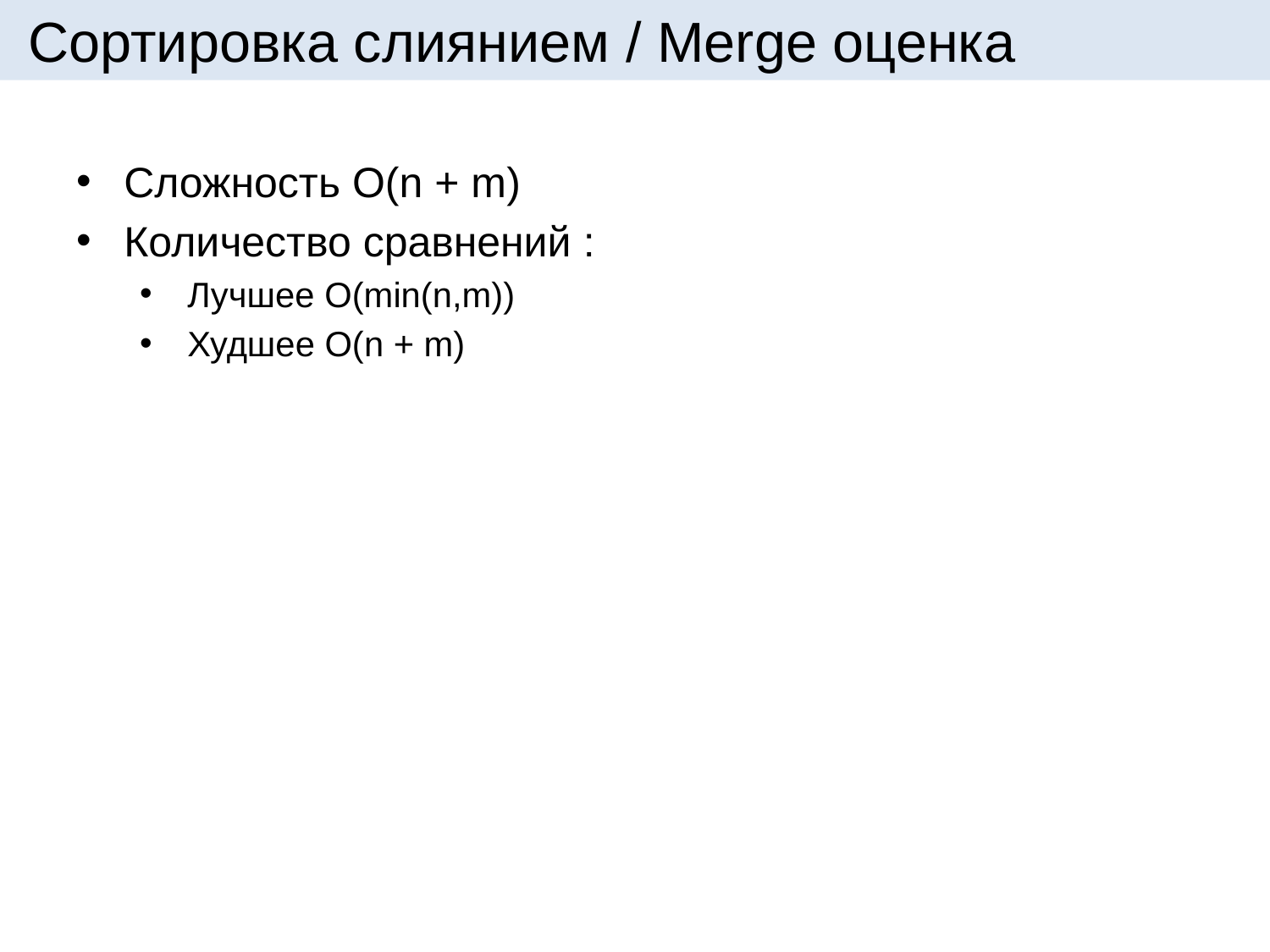

# Сортировка слиянием / Merge оценка
Сложность O(n + m)
Количество сравнений :
Лучшее O(min(n,m))
Худшее O(n + m)